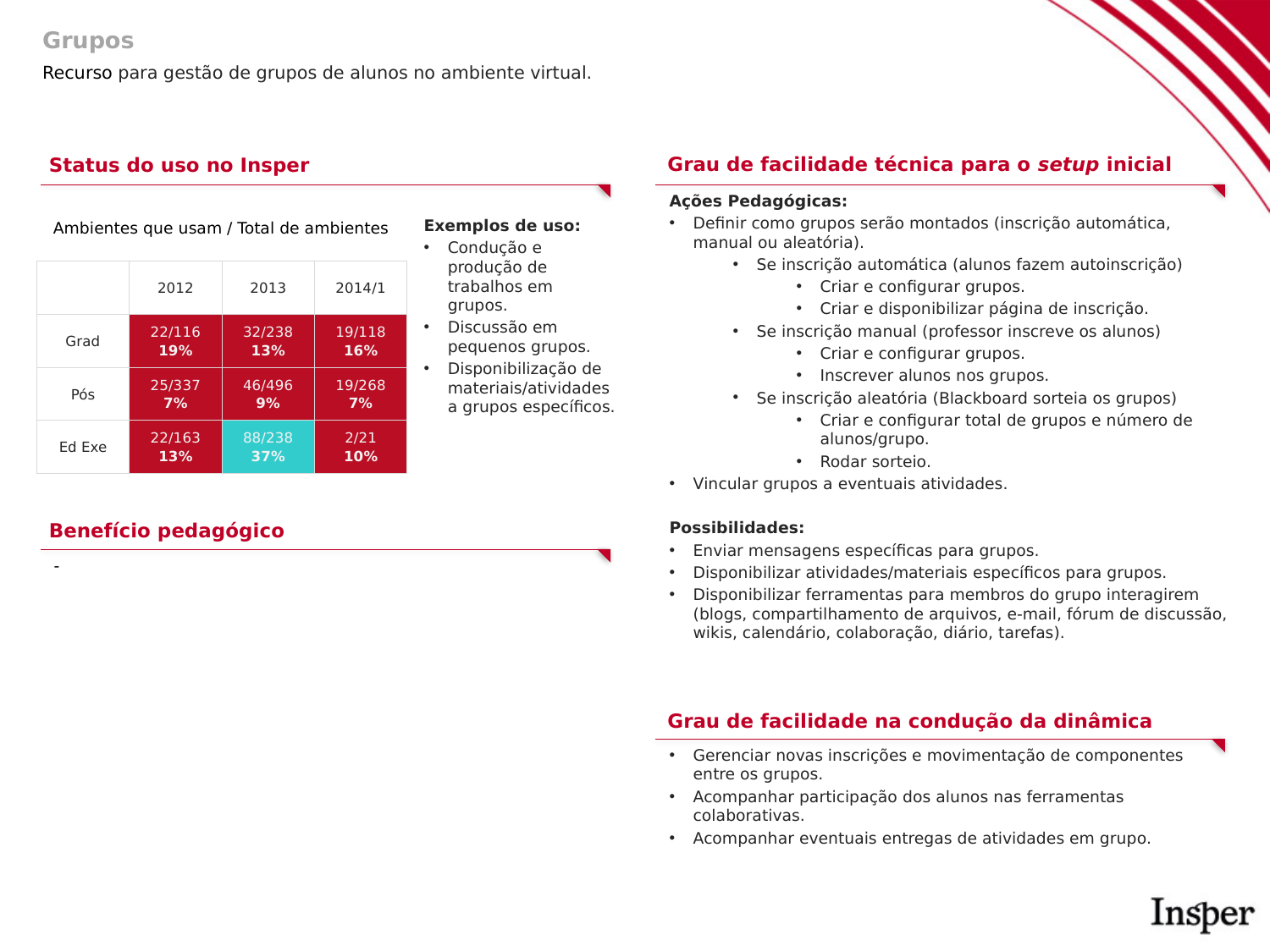

Grupos
Recurso para gestão de grupos de alunos no ambiente virtual.
Exemplos de uso:
Condução e produção de trabalhos em grupos.
Discussão em pequenos grupos.
Disponibilização de materiais/atividades a grupos específicos.

Ações Pedagógicas:
Definir como grupos serão montados (inscrição automática, manual ou aleatória).
Se inscrição automática (alunos fazem autoinscrição)
Criar e configurar grupos.
Criar e disponibilizar página de inscrição.
Se inscrição manual (professor inscreve os alunos)
Criar e configurar grupos.
Inscrever alunos nos grupos.
Se inscrição aleatória (Blackboard sorteia os grupos)
Criar e configurar total de grupos e número de alunos/grupo.
Rodar sorteio.
Vincular grupos a eventuais atividades.

Possibilidades:
Enviar mensagens específicas para grupos.
Disponibilizar atividades/materiais específicos para grupos.
Disponibilizar ferramentas para membros do grupo interagirem (blogs, compartilhamento de arquivos, e-mail, fórum de discussão, wikis, calendário, colaboração, diário, tarefas).

Grau de facilidade técnica para o setup inicial
Status do uso no Insper

Ambientes que usam / Total de ambientes
|  | 2012 | 2013 | 2014/1 |
| --- | --- | --- | --- |
| Grad | 22/116 19% | 32/238 13% | 19/118 16% |
| Pós | 25/337 7% | 46/496 9% | 19/268 7% |
| Ed Exe | 22/163 13% | 88/238 37% | 2/21 10% |
-
Benefício pedagógico

Gerenciar novas inscrições e movimentação de componentes entre os grupos.
Acompanhar participação dos alunos nas ferramentas colaborativas.
Acompanhar eventuais entregas de atividades em grupo.

Grau de facilidade na condução da dinâmica